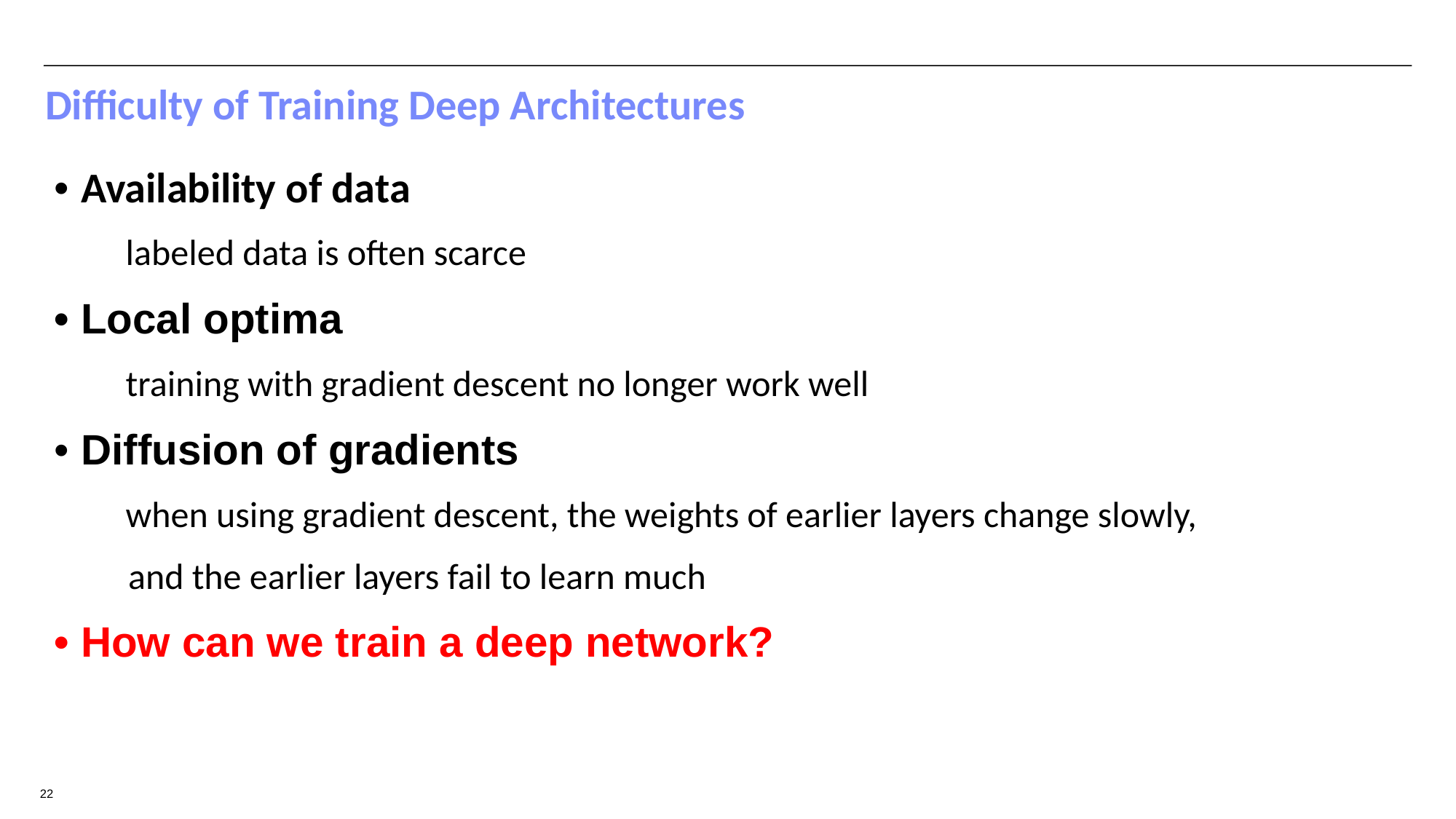

Difficulty of Training Deep Architectures
• Availability of data
       labeled data is often scarce
• Local optima
       training with gradient descent no longer work well
• Diffusion of gradients
       when using gradient descent, the weights of earlier layers change slowly,
         and the earlier layers fail to learn much
• How can we train a deep network?
22